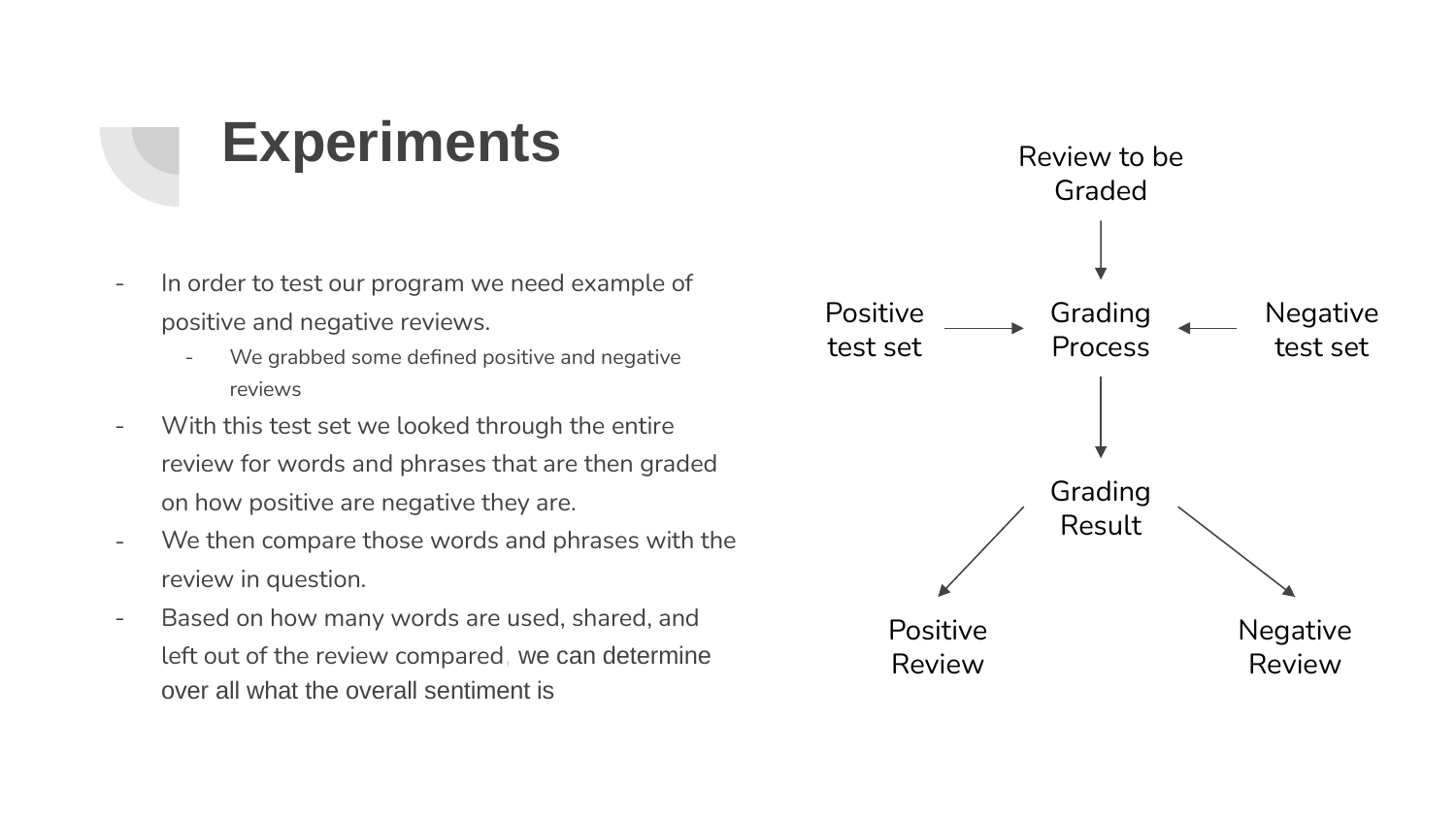

# Experiments
Review to be Graded
In order to test our program we need example of positive and negative reviews.
We grabbed some defined positive and negative reviews
With this test set we looked through the entire review for words and phrases that are then graded on how positive are negative they are.
We then compare those words and phrases with the review in question.
Based on how many words are used, shared, and left out of the review compared, we can determine over all what the overall sentiment is
Positive test set
Grading Process
Negative test set
Grading Result
Positive Review
Negative Review